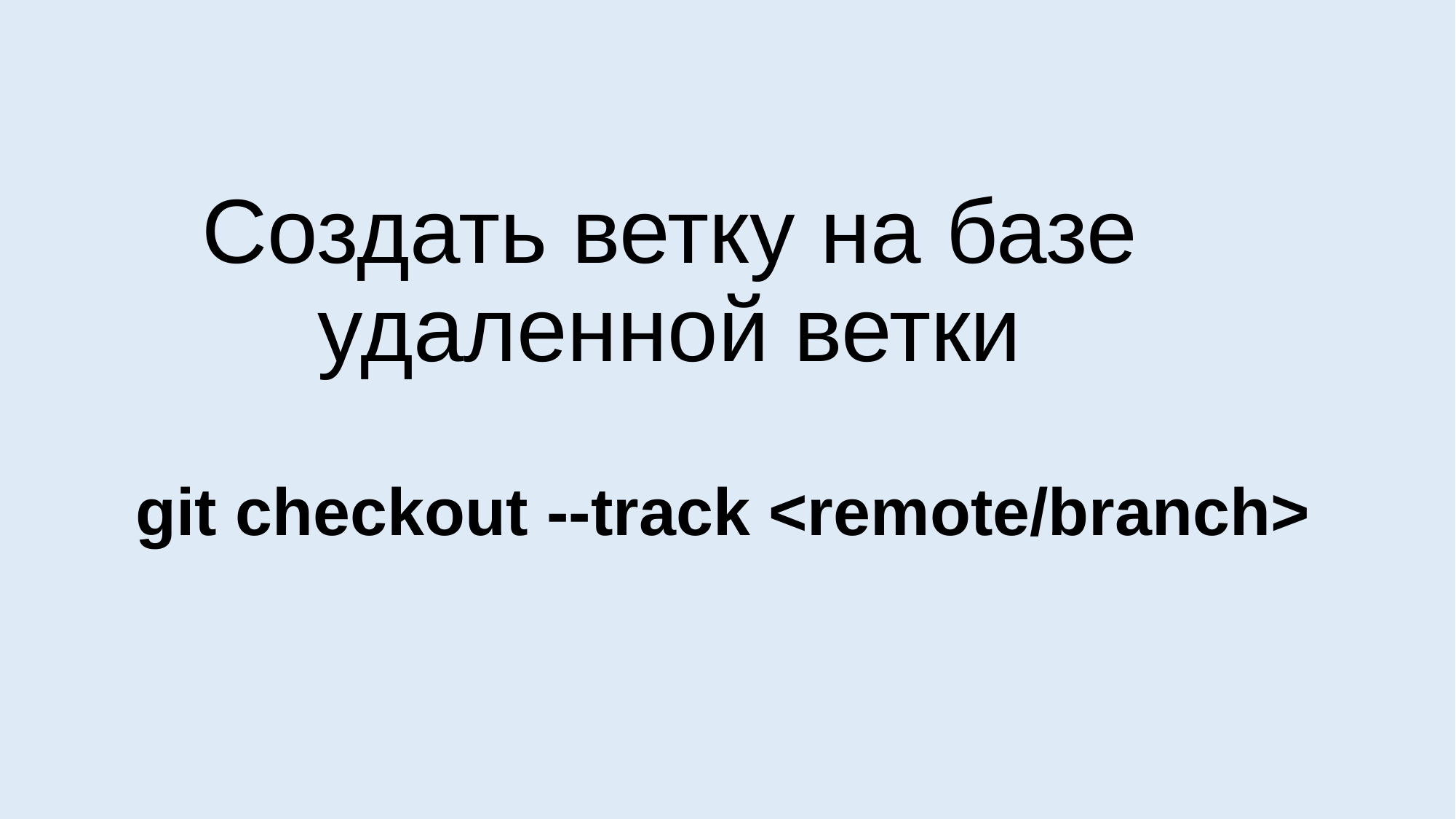

Создать ветку на базе удаленной ветки
git checkout --track <remote/branch>